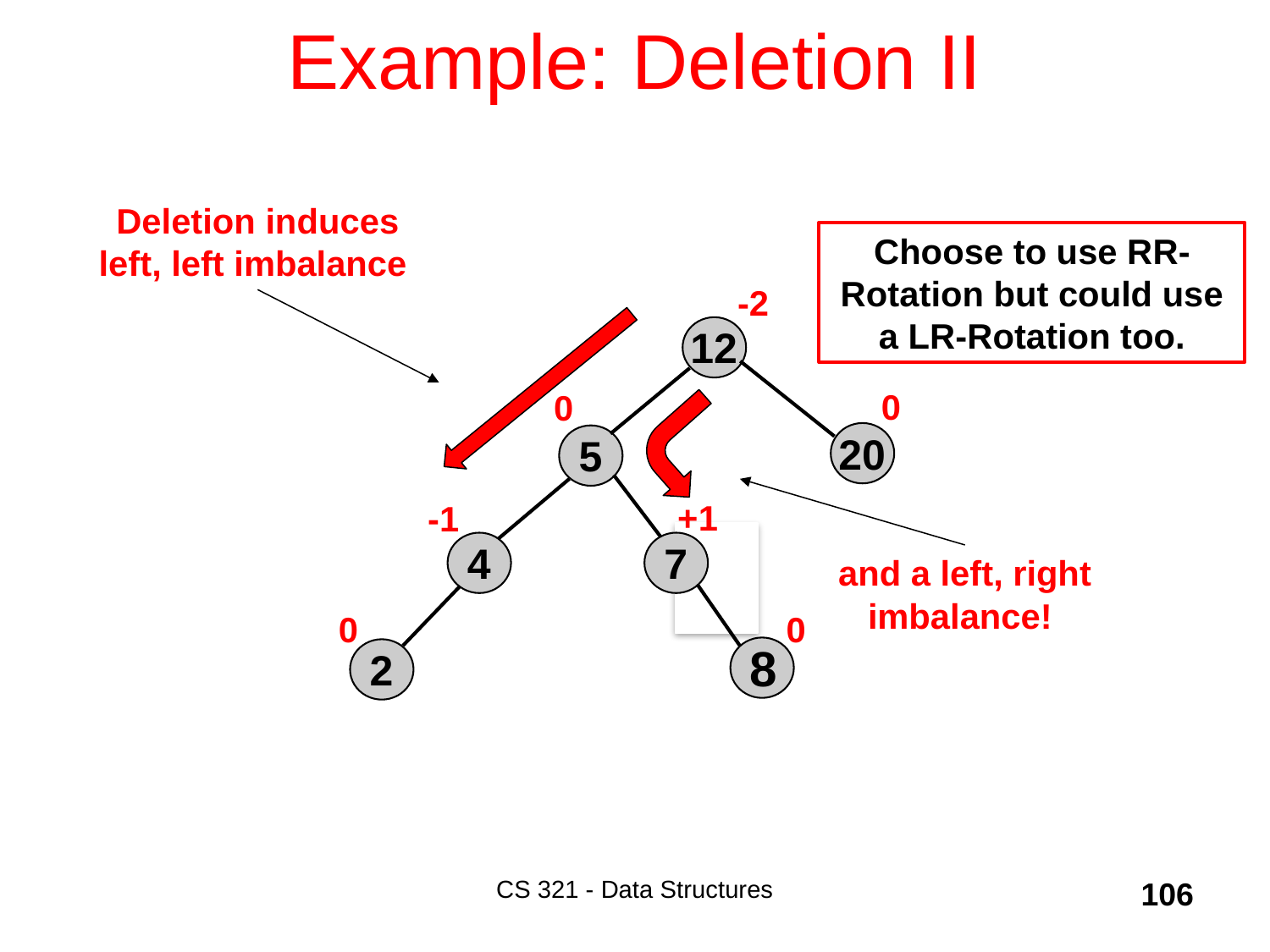

# Example: Deletion II
Deletion induces left, left imbalance
Choose to use RR-Rotation but could use a LR-Rotation too.
-2
12

20

 5

 4

 7

 8

 2

 0
 0
+1
-1
 0
 0

and a left, right imbalance!
CS 321 - Data Structures
106